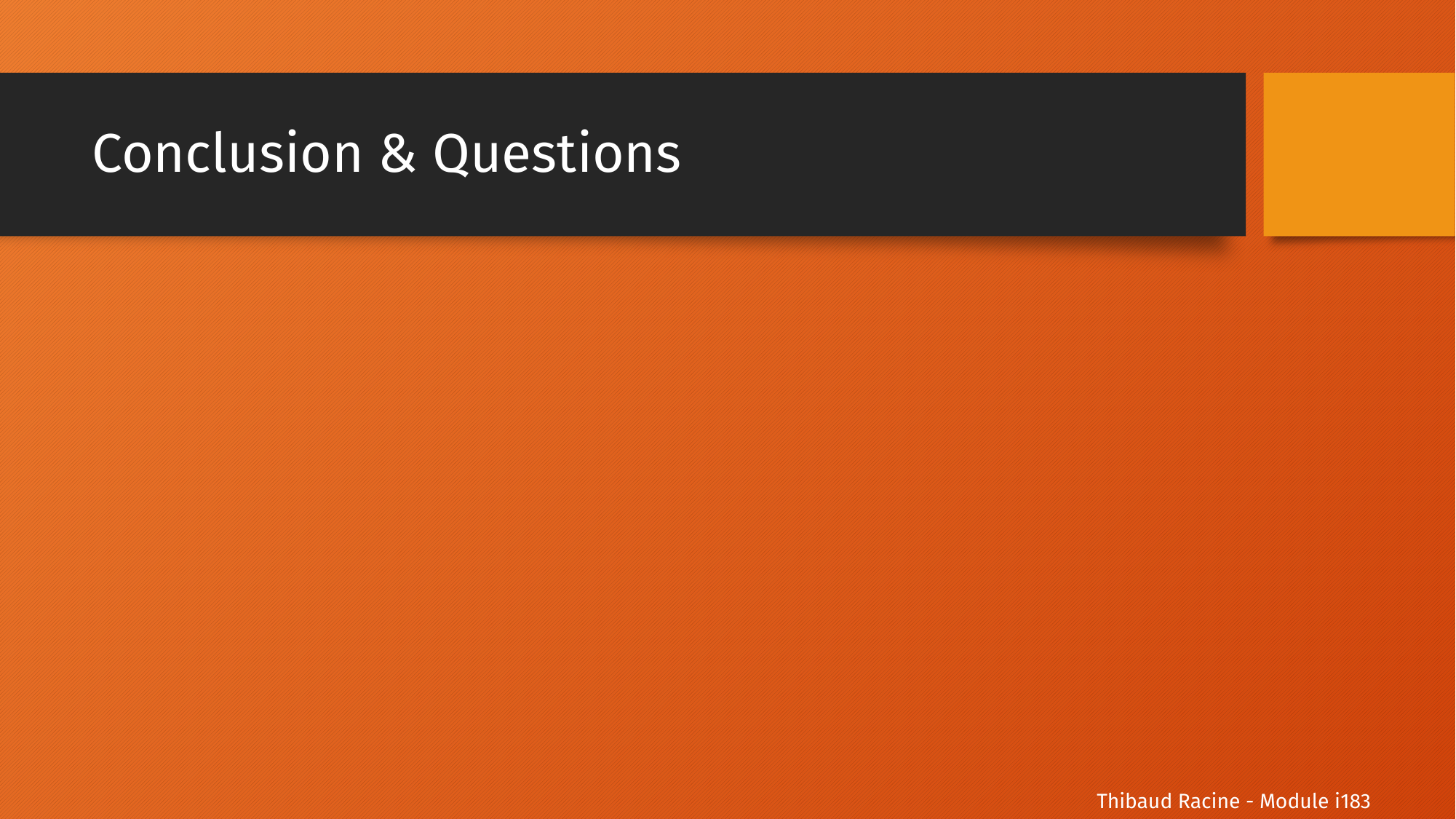

# Conclusion & Questions
Thibaud Racine - Module i183